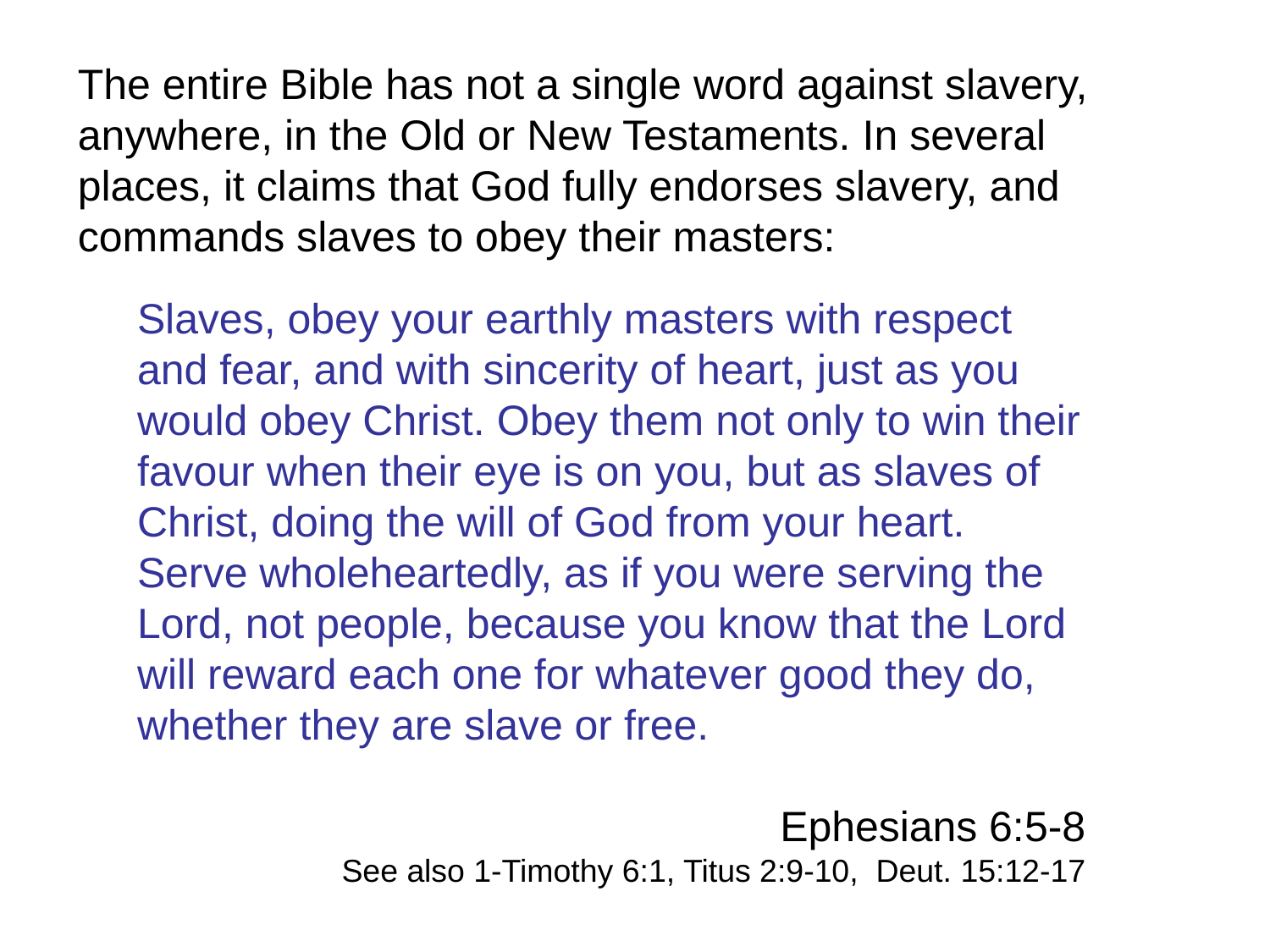

The entire Bible has not a single word against slavery, anywhere, in the Old or New Testaments. In several places, it claims that God fully endorses slavery, and commands slaves to obey their masters:
Slaves, obey your earthly masters with respect and fear, and with sincerity of heart, just as you would obey Christ. Obey them not only to win their favour when their eye is on you, but as slaves of Christ, doing the will of God from your heart. Serve wholeheartedly, as if you were serving the Lord, not people, because you know that the Lord will reward each one for whatever good they do, whether they are slave or free.

Ephesians 6:5-8
See also 1-Timothy 6:1, Titus 2:9-10,  Deut. 15:12-17